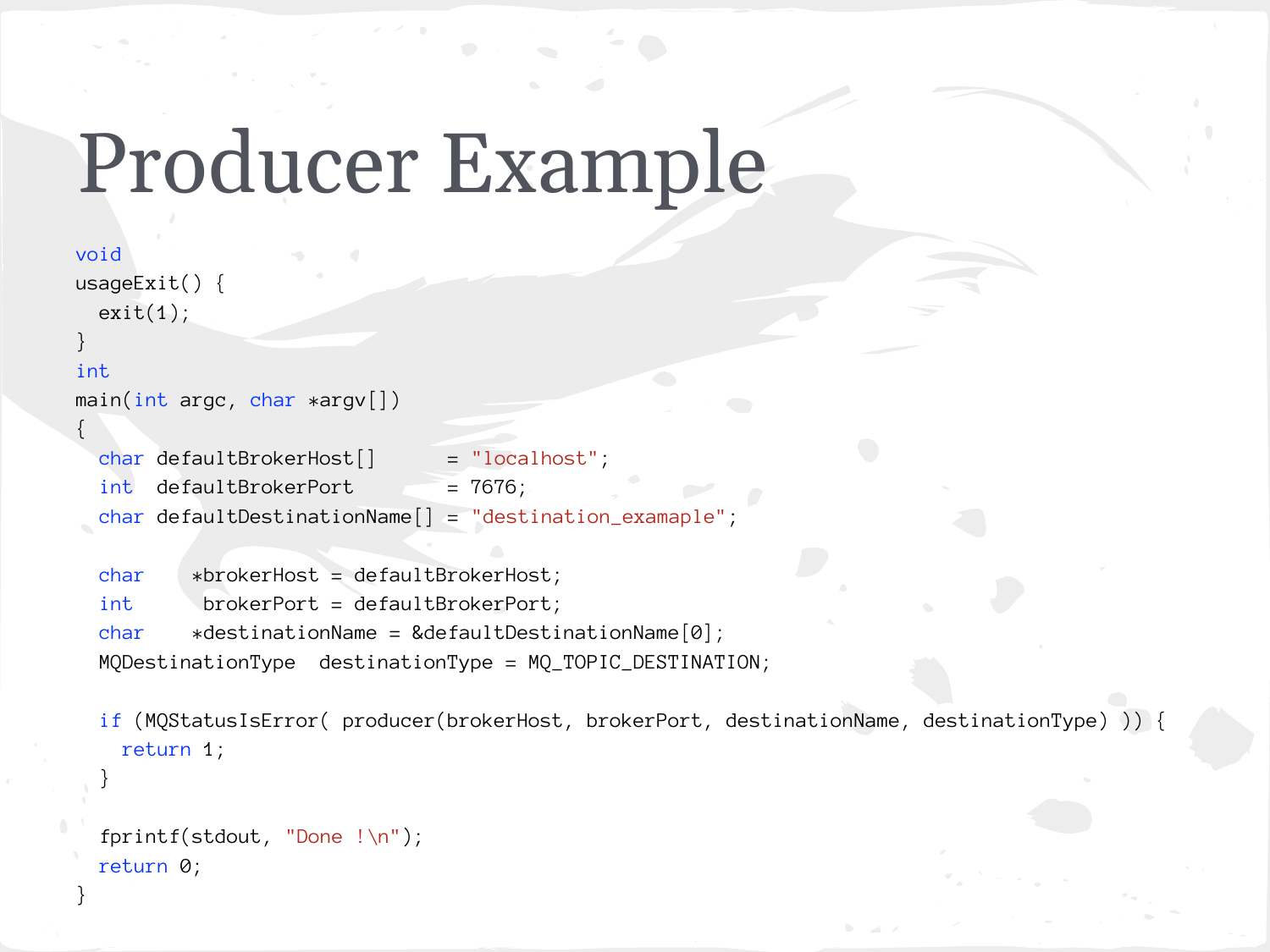

# Producer Example

void
usageExit() {
  exit(1);
}
int
main(int argc, char *argv[])
{
  char defaultBrokerHost[]      = "localhost";
  int  defaultBrokerPort        = 7676;
  char defaultDestinationName[] = "destination_examaple";

  char    *brokerHost = defaultBrokerHost;
  int      brokerPort = defaultBrokerPort;
  char    *destinationName = &defaultDestinationName[0];
  MQDestinationType  destinationType = MQ_TOPIC_DESTINATION;

  if (MQStatusIsError( producer(brokerHost, brokerPort, destinationName, destinationType) )) {
    return 1;
  }

  fprintf(stdout, "Done !\n");
  return 0;
}